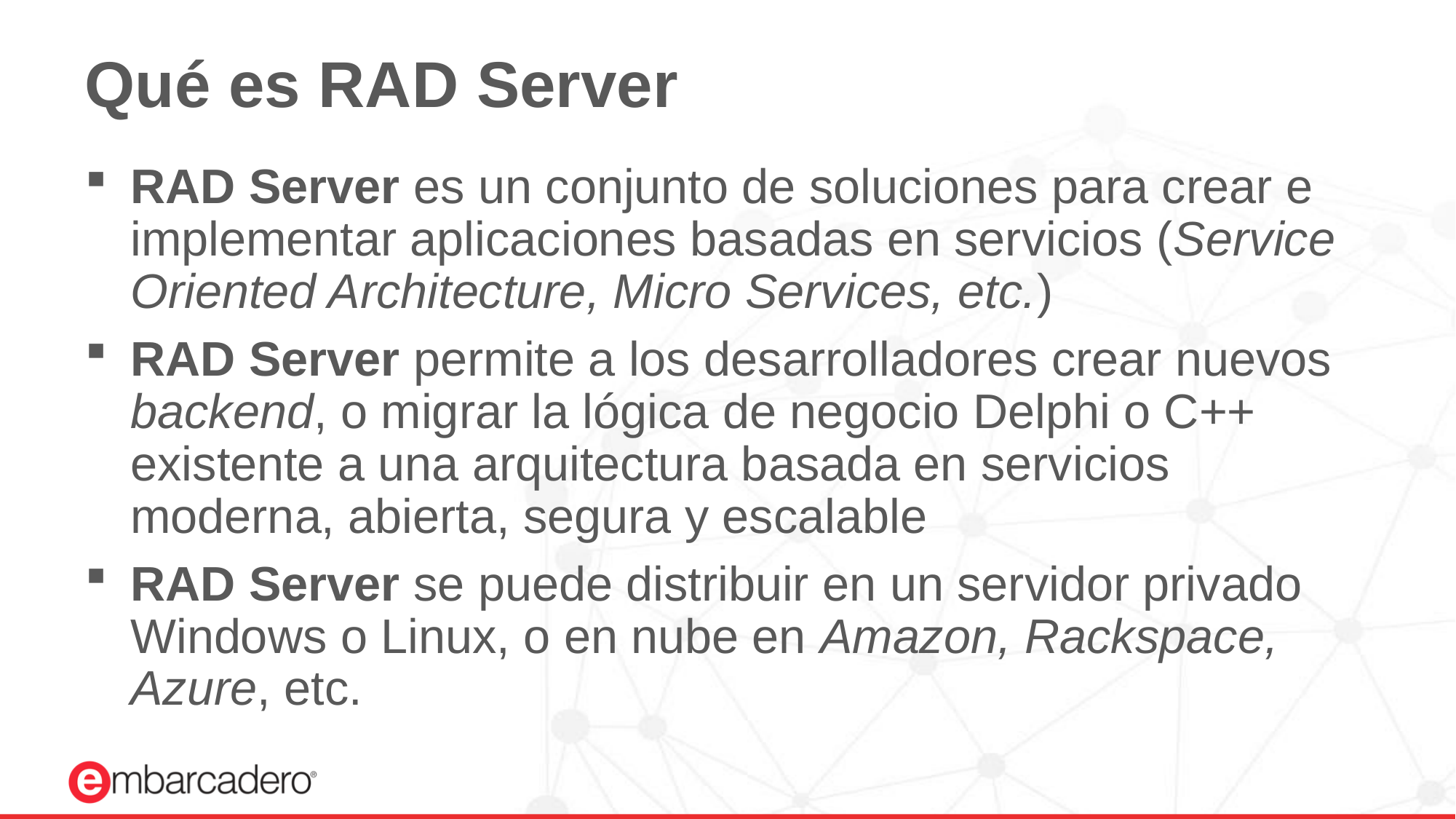

# Qué es RAD Server
RAD Server es un conjunto de soluciones para crear e implementar aplicaciones basadas en servicios (Service Oriented Architecture, Micro Services, etc.)
RAD Server permite a los desarrolladores crear nuevos backend, o migrar la lógica de negocio Delphi o C++ existente a una arquitectura basada en servicios moderna, abierta, segura y escalable
RAD Server se puede distribuir en un servidor privado Windows o Linux, o en nube en Amazon, Rackspace, Azure, etc.